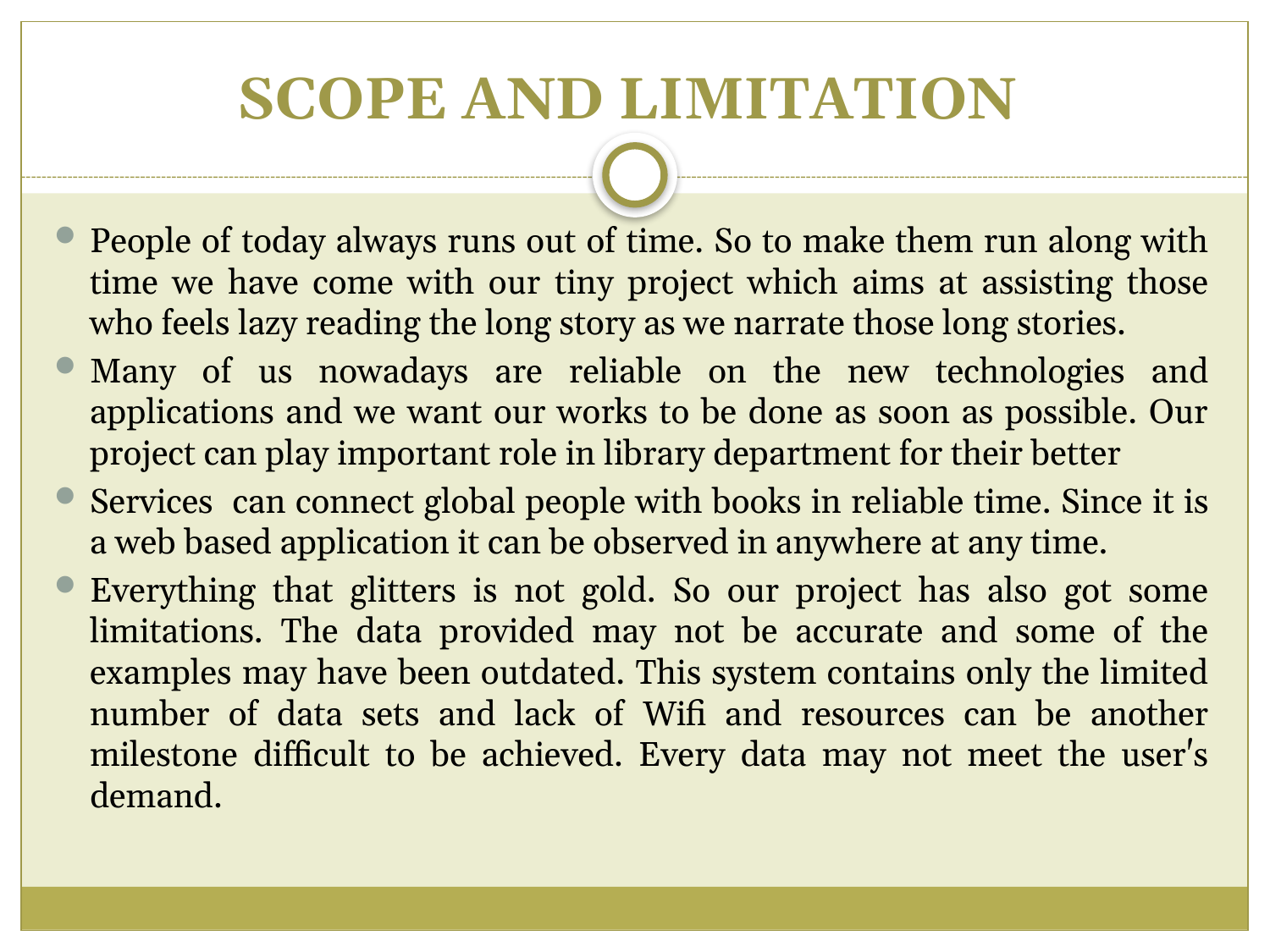

# SCOPE AND LIMITATION
People of today always runs out of time. So to make them run along with time we have come with our tiny project which aims at assisting those who feels lazy reading the long story as we narrate those long stories.
Many of us nowadays are reliable on the new technologies and applications and we want our works to be done as soon as possible. Our project can play important role in library department for their better
Services  can connect global people with books in reliable time. Since it is a web based application it can be observed in anywhere at any time.
Everything that glitters is not gold. So our project has also got some limitations. The data provided may not be accurate and some of the examples may have been outdated. This system contains only the limited number of data sets and lack of Wifi and resources can be another milestone difficult to be achieved. Every data may not meet the user's demand.